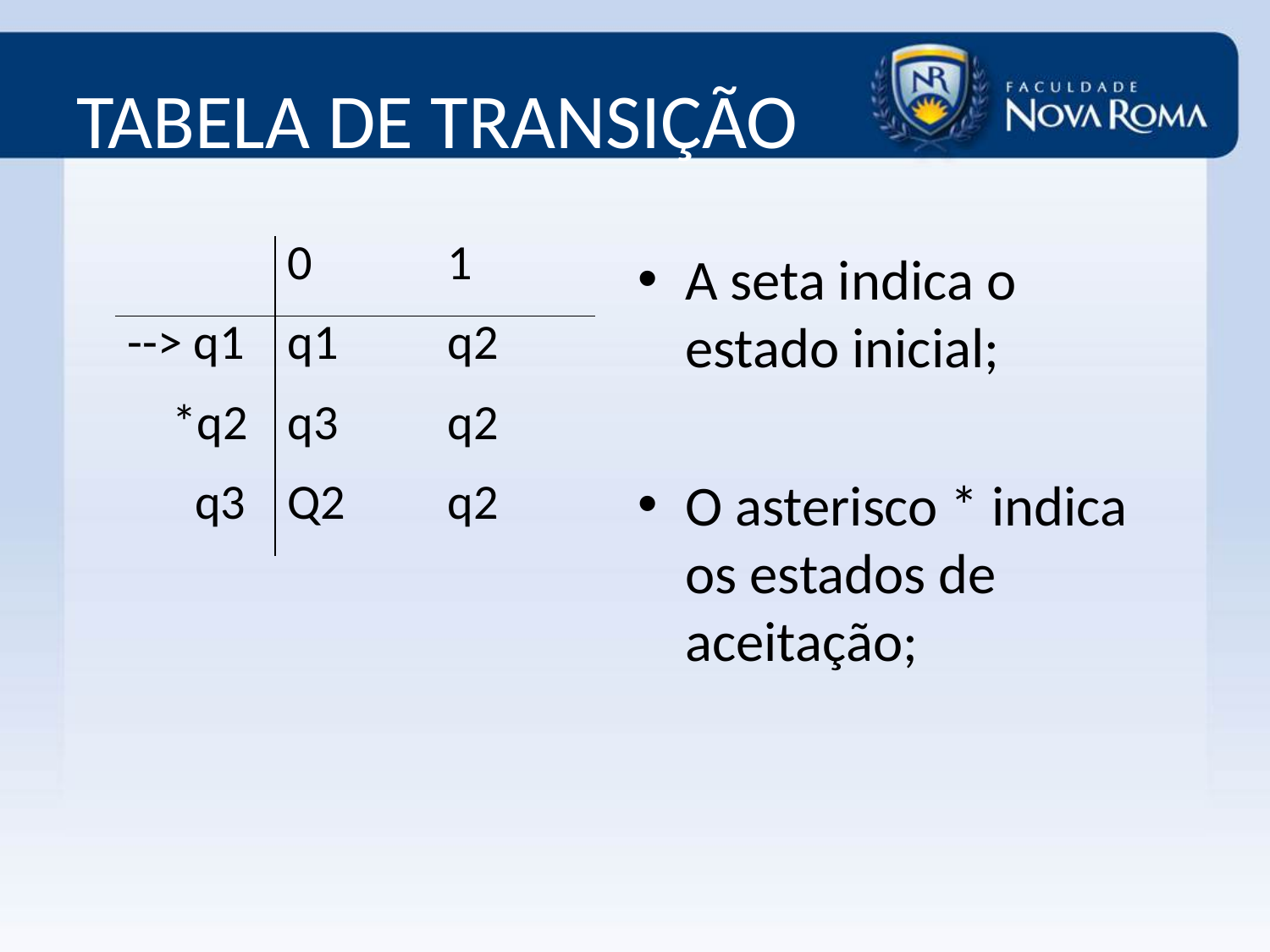

# TABELA DE TRANSIÇÃO
|  | 0 | 1 |
| --- | --- | --- |
| --> q1 | q1 | q2 |
| \*q2 | q3 | q2 |
| q3 | Q2 | q2 |
A seta indica o estado inicial;

O asterisco * indica os estados de aceitação;